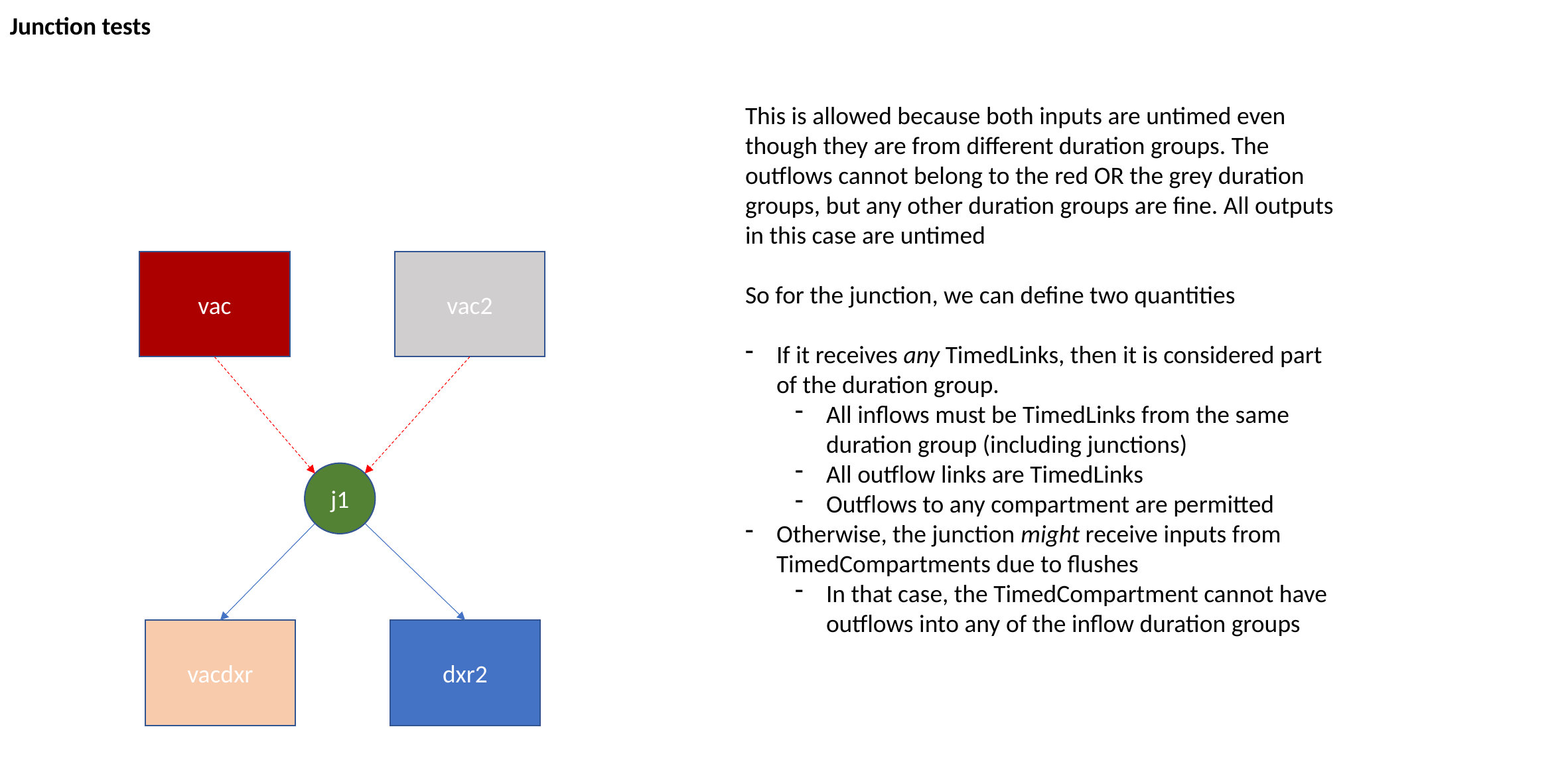

Junction tests
This is allowed because both inputs are untimed even though they are from different duration groups. The outflows cannot belong to the red OR the grey duration groups, but any other duration groups are fine. All outputs in this case are untimed

So for the junction, we can define two quantities

If it receives any TimedLinks, then it is considered part of the duration group.
All inflows must be TimedLinks from the same duration group (including junctions)
All outflow links are TimedLinks
Outflows to any compartment are permitted
Otherwise, the junction might receive inputs from TimedCompartments due to flushes
In that case, the TimedCompartment cannot have outflows into any of the inflow duration groups
vac
vac2
j1
vacdxr
dxr2